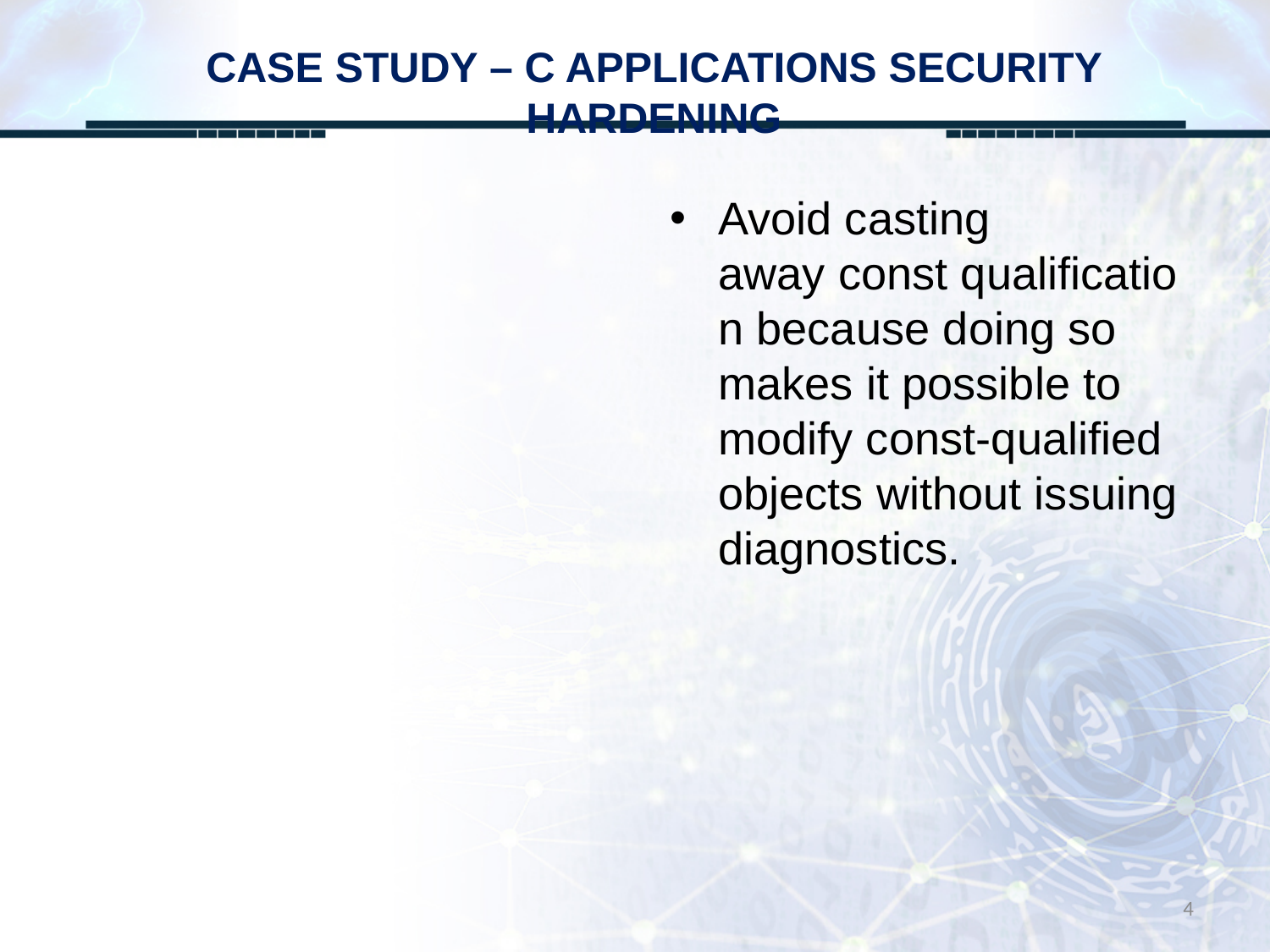

# CASE STUDY – C APPLICATIONS SECURITY HARDENING
Avoid casting away const qualification because doing so makes it possible to modify const-qualified objects without issuing diagnostics.
4